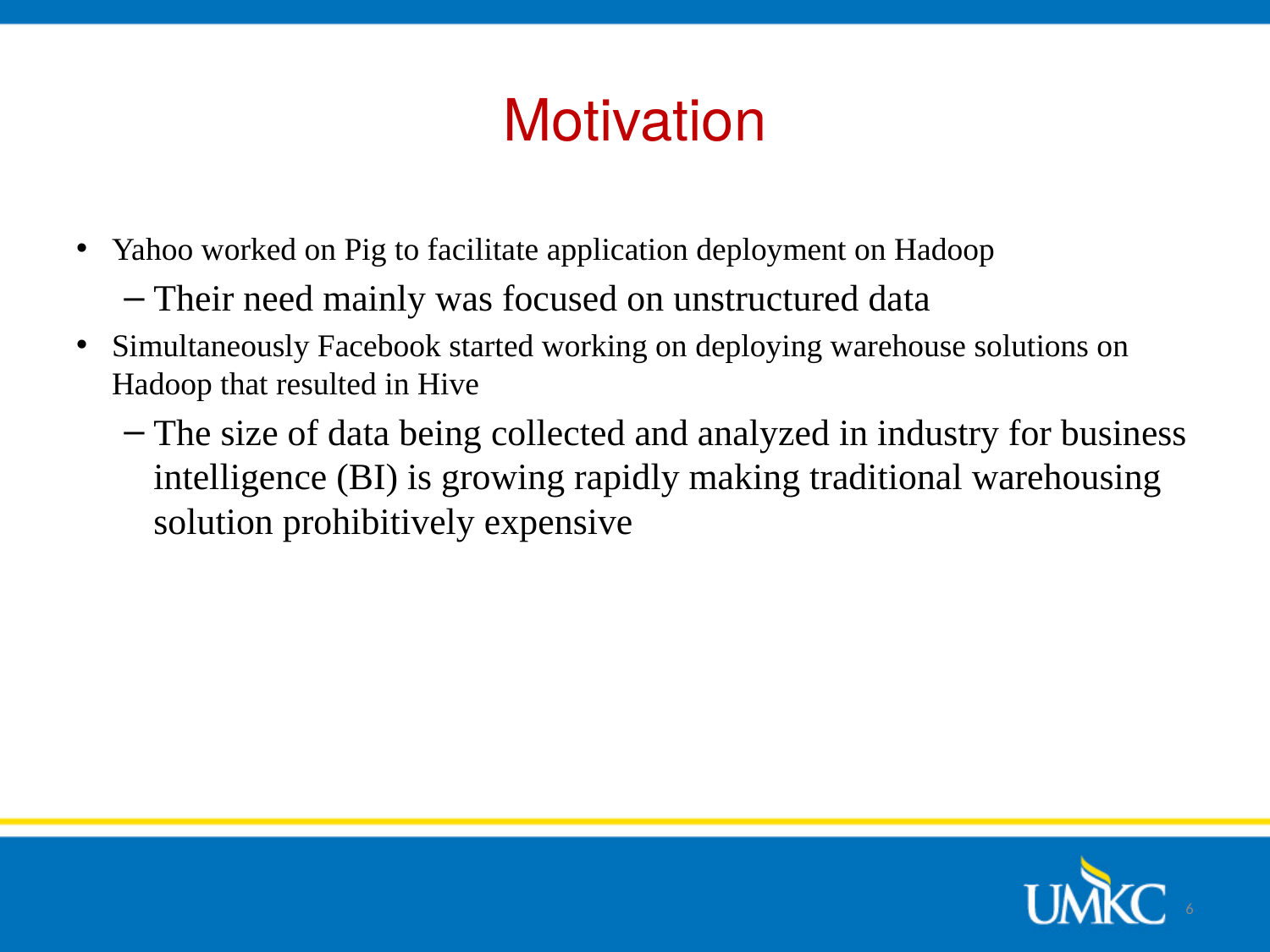

# Motivation
Yahoo worked on Pig to facilitate application deployment on Hadoop
Their need mainly was focused on unstructured data
Simultaneously Facebook started working on deploying warehouse solutions on Hadoop that resulted in Hive
The size of data being collected and analyzed in industry for business intelligence (BI) is growing rapidly making traditional warehousing solution prohibitively expensive
6